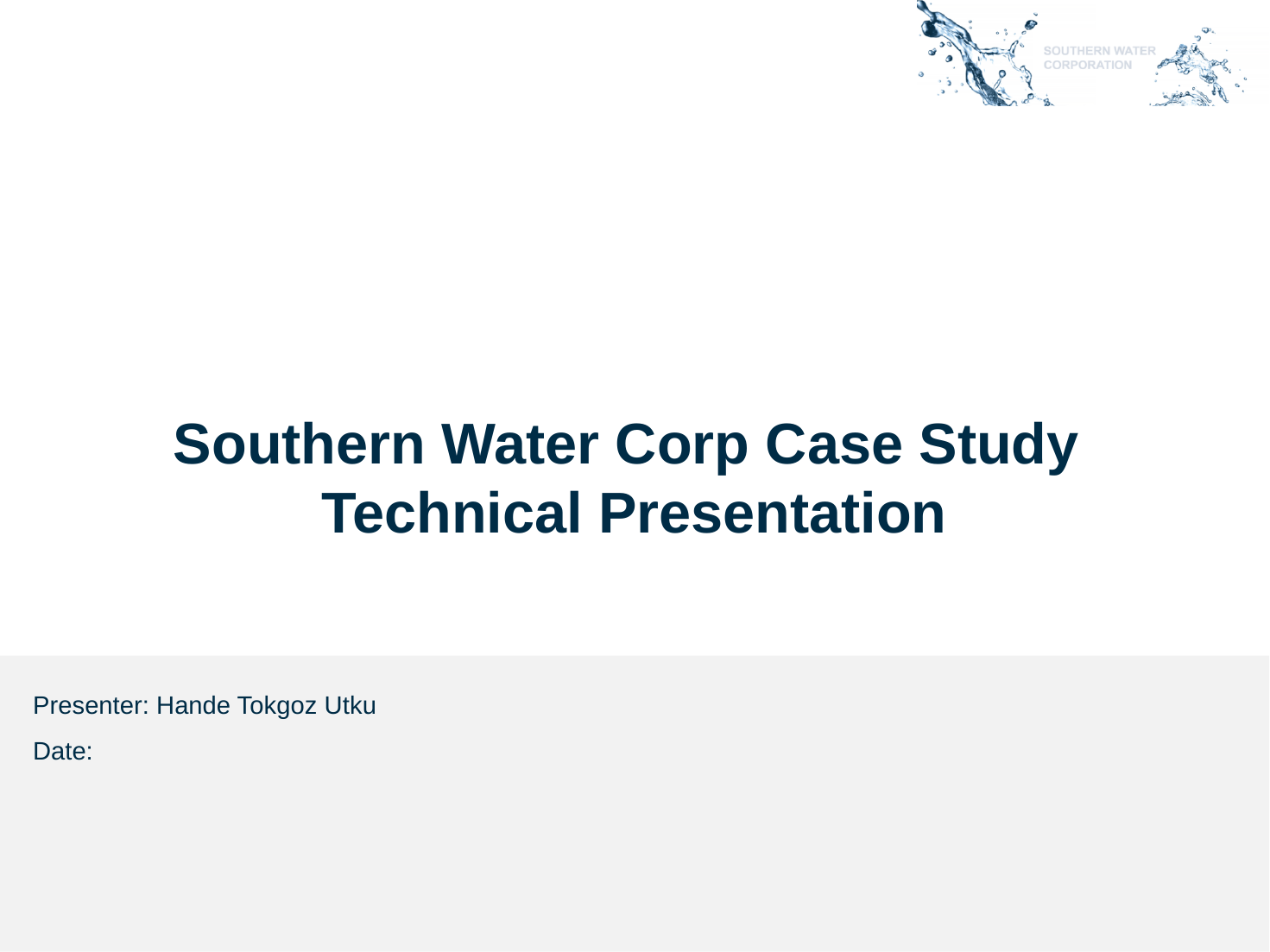

# Southern Water Corp Case Study  Technical Presentation
Presenter: Hande Tokgoz Utku
Date: